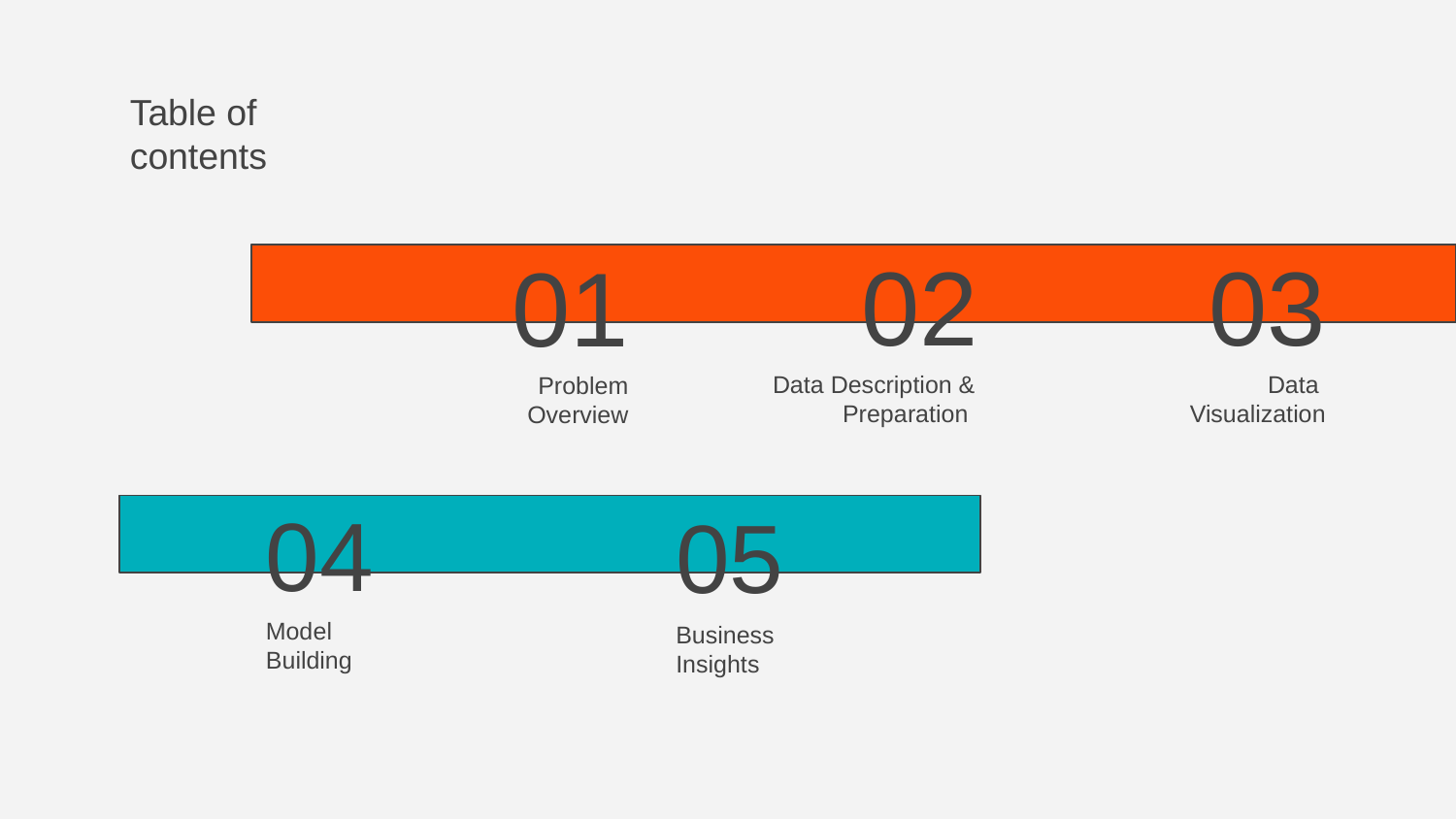

# Table of contents

02
03
01
Data Description & Preparation
Data
Visualization
Problem Overview

04
05
Model Building
Business Insights